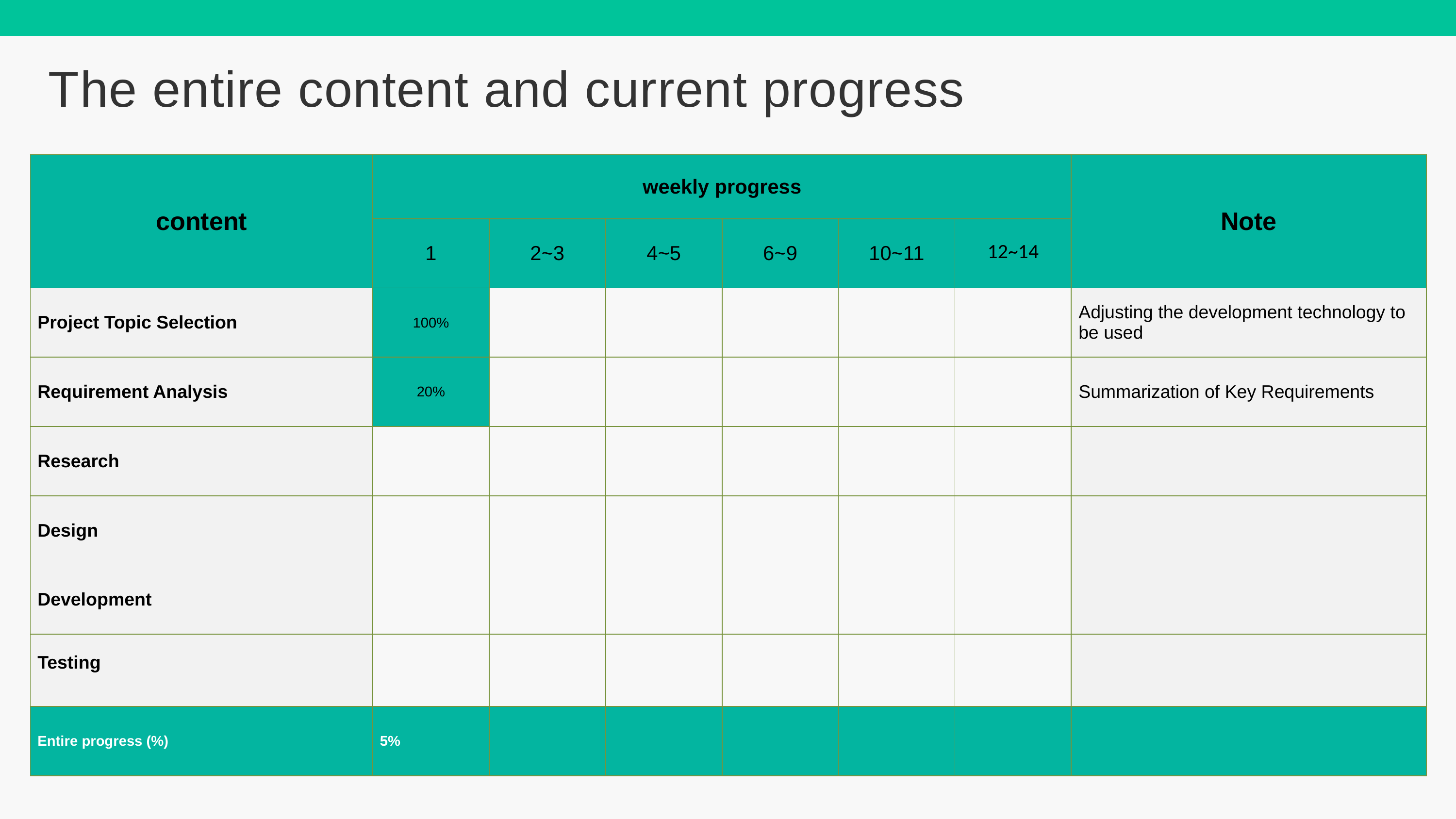

The entire content and current progress
| content | weekly progress |  |  |  |  |  | Note |
| --- | --- | --- | --- | --- | --- | --- | --- |
|  | 1 | 2~3 | 4~5 | 6~9 | 10~11 | 12~14 |  |
| Project Topic Selection | 100% |  |  |  |  |  | Adjusting the development technology to be used |
| Requirement Analysis | 20% |  |  |  |  |  | Summarization of Key Requirements |
| Research |  |  |  |  |  |  |  |
| Design |  |  |  |  |  |  |  |
| Development |  |  |  |  |  |  |  |
| Testing |  |  |  |  |  |  |  |
| Entire progress (%) | 5% |  |  |  |  |  |  |
4